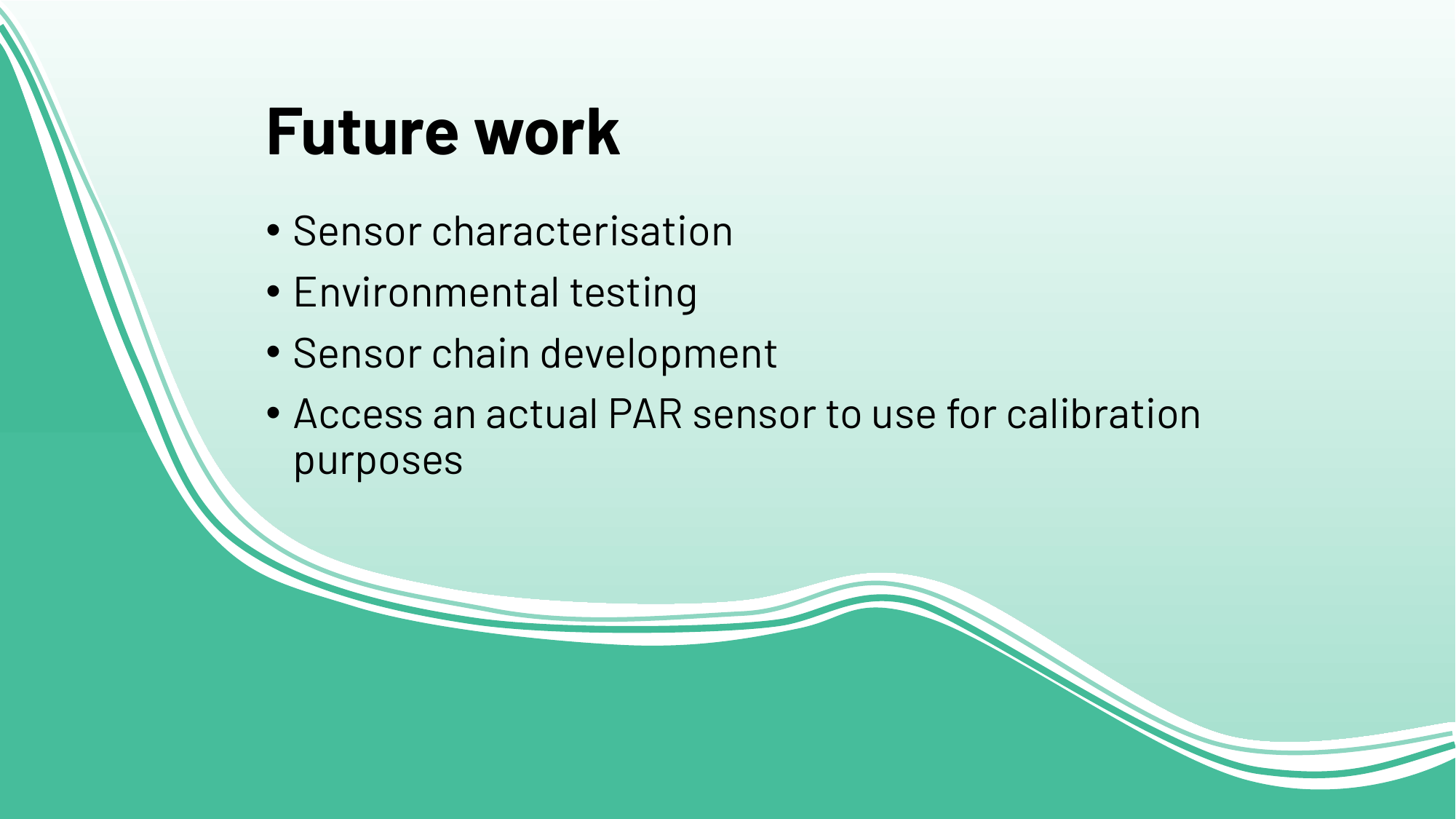

# Future work
Sensor characterisation
Environmental testing
Sensor chain development
Access an actual PAR sensor to use for calibration purposes